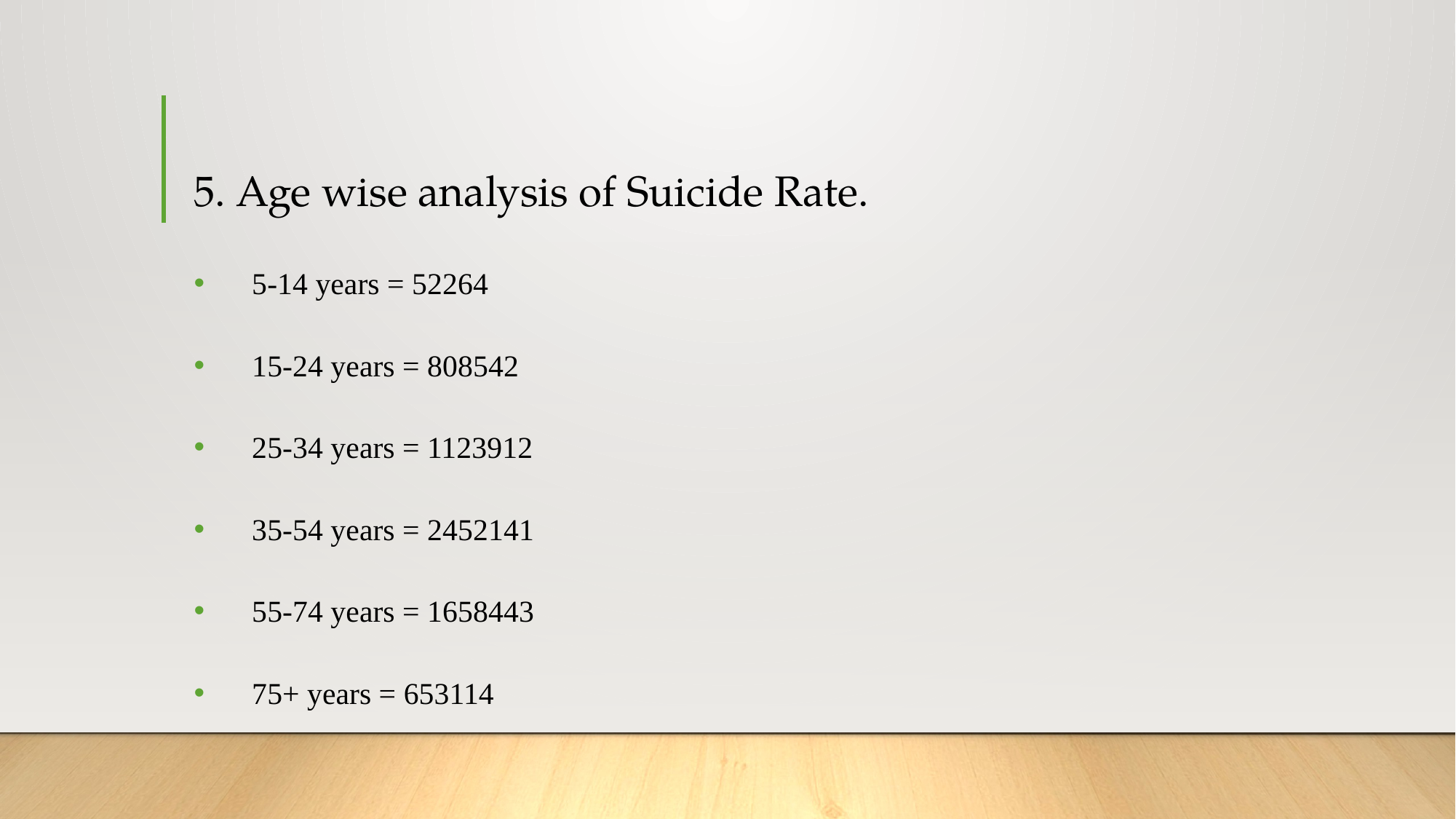

# 5. Age wise analysis of Suicide Rate.
    5-14 years = 52264
    15-24 years = 808542
    25-34 years = 1123912
    35-54 years = 2452141
    55-74 years = 1658443
    75+ years = 653114